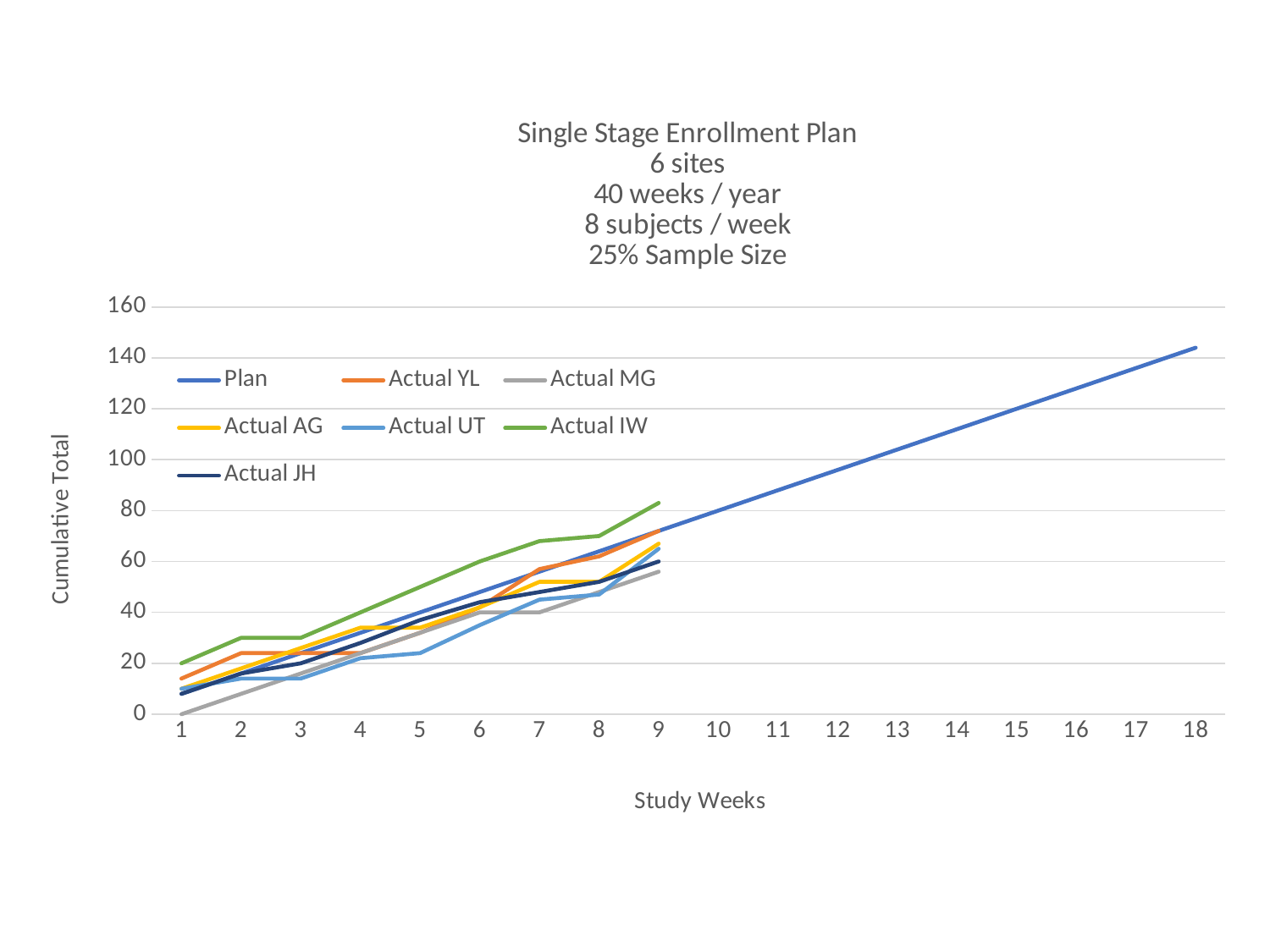

### Chart: Single Stage Enrollment Plan
6 sites
40 weeks / year
8 subjects / week
25% Sample Size

| Category | Plan | Actual YL | Actual MG | Actual AG | Actual UT | Actual IW | Actual JH |
|---|---|---|---|---|---|---|---|
| 1 | 8.0 | 14.0 | 0.0 | 10.0 | 10.0 | 20.0 | 8.0 |
| 2 | 16.0 | 24.0 | 8.0 | 18.0 | 14.0 | 30.0 | 16.0 |
| 3 | 24.0 | 24.0 | 16.0 | 26.0 | 14.0 | 30.0 | 20.0 |
| 4 | 32.0 | 24.0 | 24.0 | 34.0 | 22.0 | 40.0 | 28.0 |
| 5 | 40.0 | 32.0 | 32.0 | 34.0 | 24.0 | 50.0 | 37.0 |
| 6 | 48.0 | 42.0 | 40.0 | 42.0 | 35.0 | 60.0 | 44.0 |
| 7 | 56.0 | 57.0 | 40.0 | 52.0 | 45.0 | 68.0 | 48.0 |
| 8 | 64.0 | 62.0 | 48.0 | 52.0 | 47.0 | 70.0 | 52.0 |
| 9 | 72.0 | 72.0 | 56.0 | 67.0 | 65.0 | 83.0 | 60.0 |
| 10 | 80.0 | None | None | None | None | None | None |
| 11 | 88.0 | None | None | None | None | None | None |
| 12 | 96.0 | None | None | None | None | None | None |
| 13 | 104.0 | None | None | None | None | None | None |
| 14 | 112.0 | None | None | None | None | None | None |
| 15 | 120.0 | None | None | None | None | None | None |
| 16 | 128.0 | None | None | None | None | None | None |
| 17 | 136.0 | None | None | None | None | None | None |
| 18 | 144.0 | None | None | None | None | None | None |